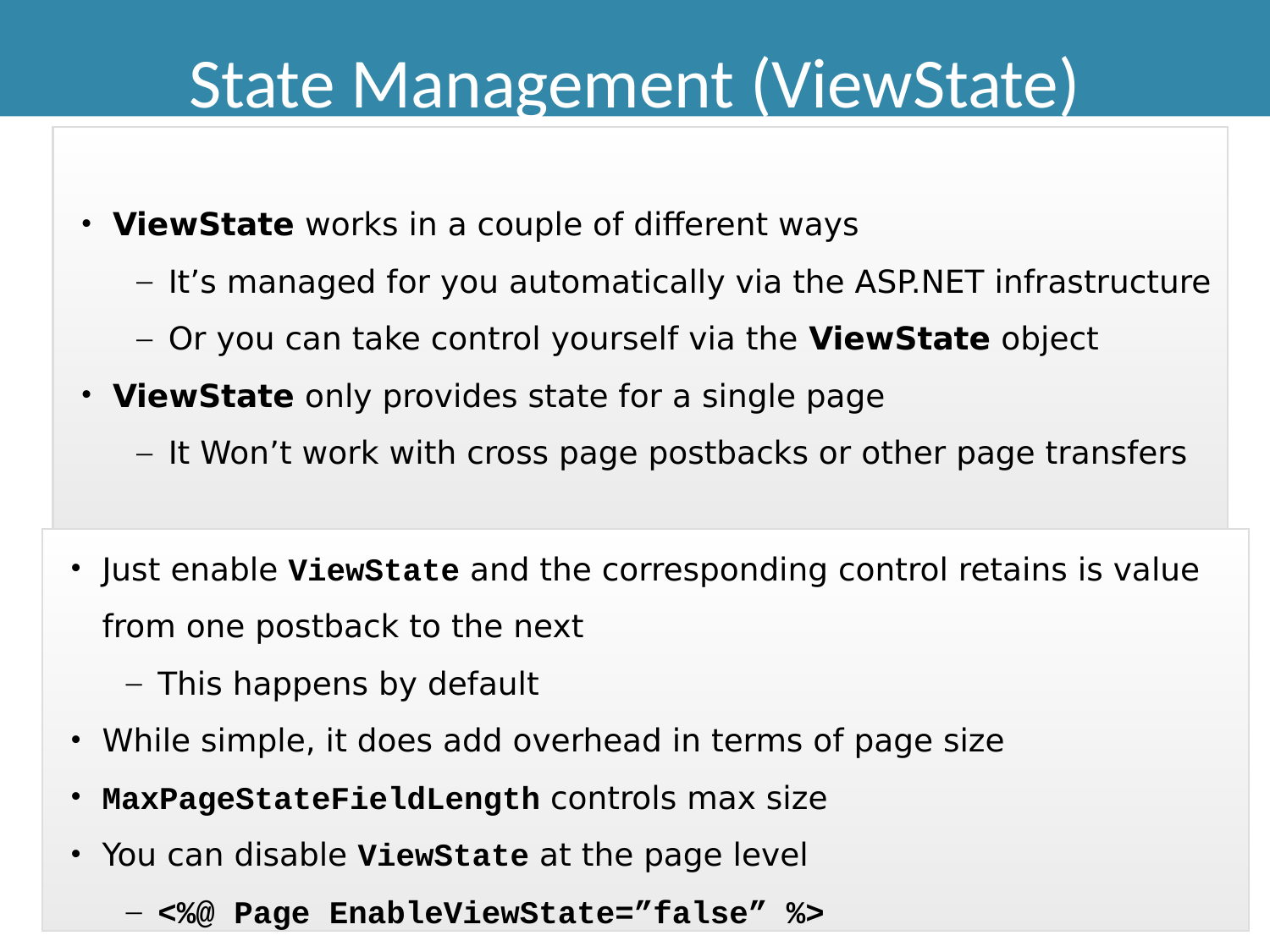

State Management (ViewState)
ViewState works in a couple of different ways
It’s managed for you automatically via the ASP.NET infrastructure
Or you can take control yourself via the ViewState object
ViewState only provides state for a single page
It Won’t work with cross page postbacks or other page transfers
Just enable ViewState and the corresponding control retains is value from one postback to the next
This happens by default
While simple, it does add overhead in terms of page size
MaxPageStateFieldLength controls max size
You can disable ViewState at the page level
<%@ Page EnableViewState=”false” %>